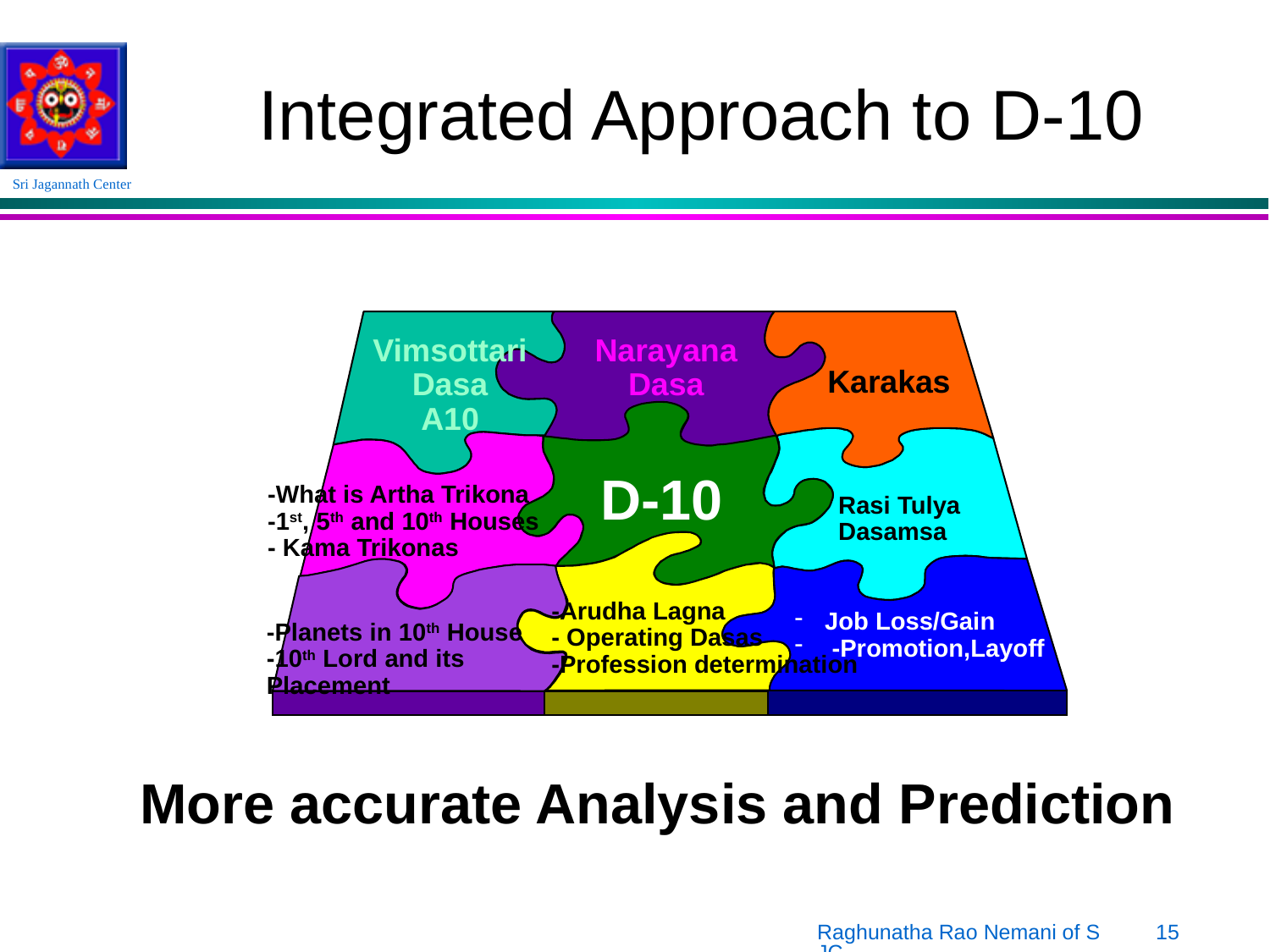

Integrated Approach to D-10

Vimsottari
Dasa
A10
Narayana
Dasa
Karakas

D-10
-What is Artha Trikona
-1st, 5th and 10th Houses
- Kama Trikonas
D-10
Rasi Tulya
Dasamsa

-Arudha Lagna
- Operating Dasas
-Profession determination
Job Loss/Gain
 -Promotion,Layoff
-Planets in 10th House
-10th Lord and its
Placement
More accurate Analysis and Prediction
Raghunatha Rao Nemani of SJC
15